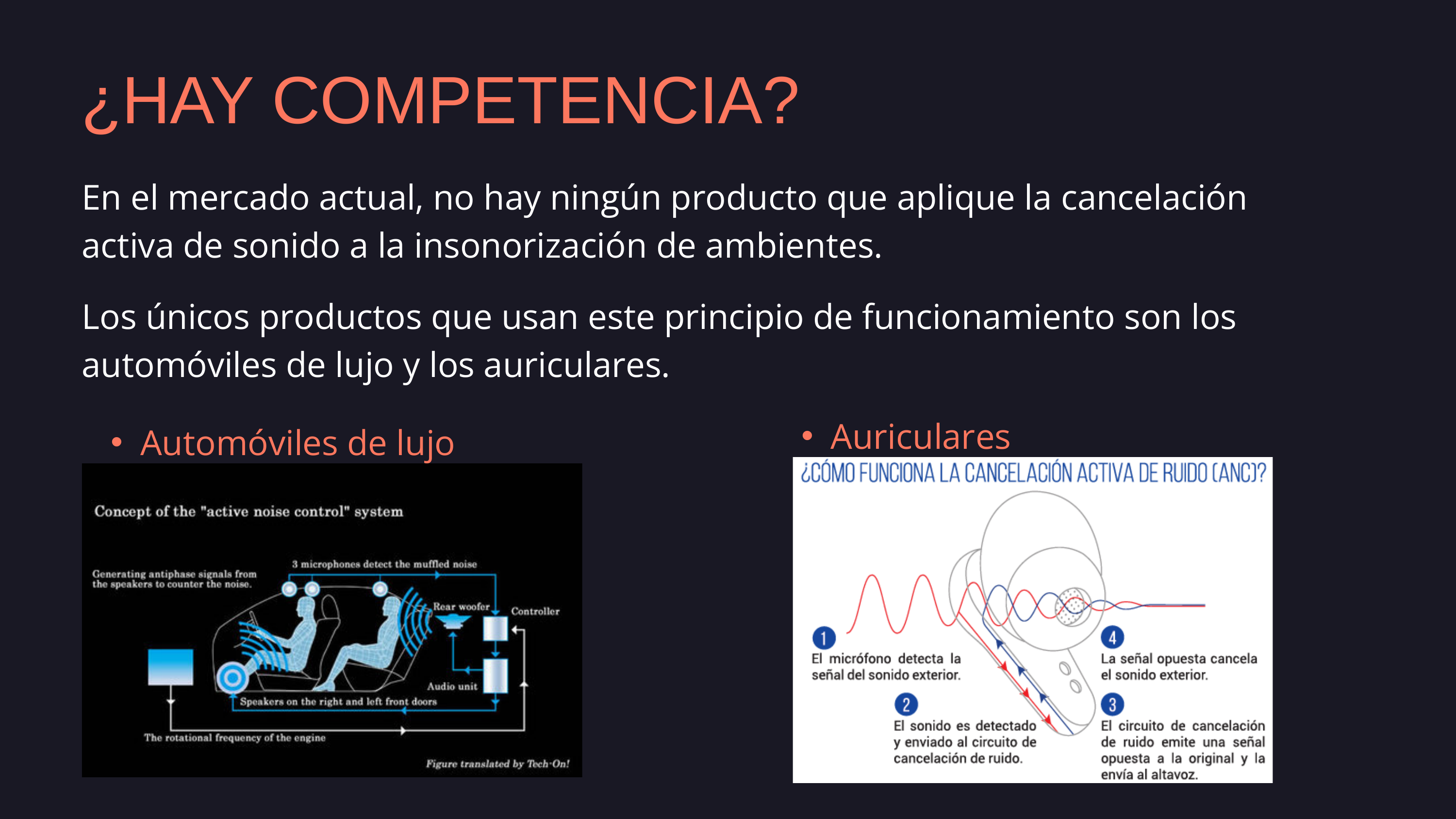

¿HAY COMPETENCIA?
08
En el mercado actual, no hay ningún producto que aplique la cancelación activa de sonido a la insonorización de ambientes.
Los únicos productos que usan este principio de funcionamiento son los automóviles de lujo y los auriculares.
Auriculares
Automóviles de lujo